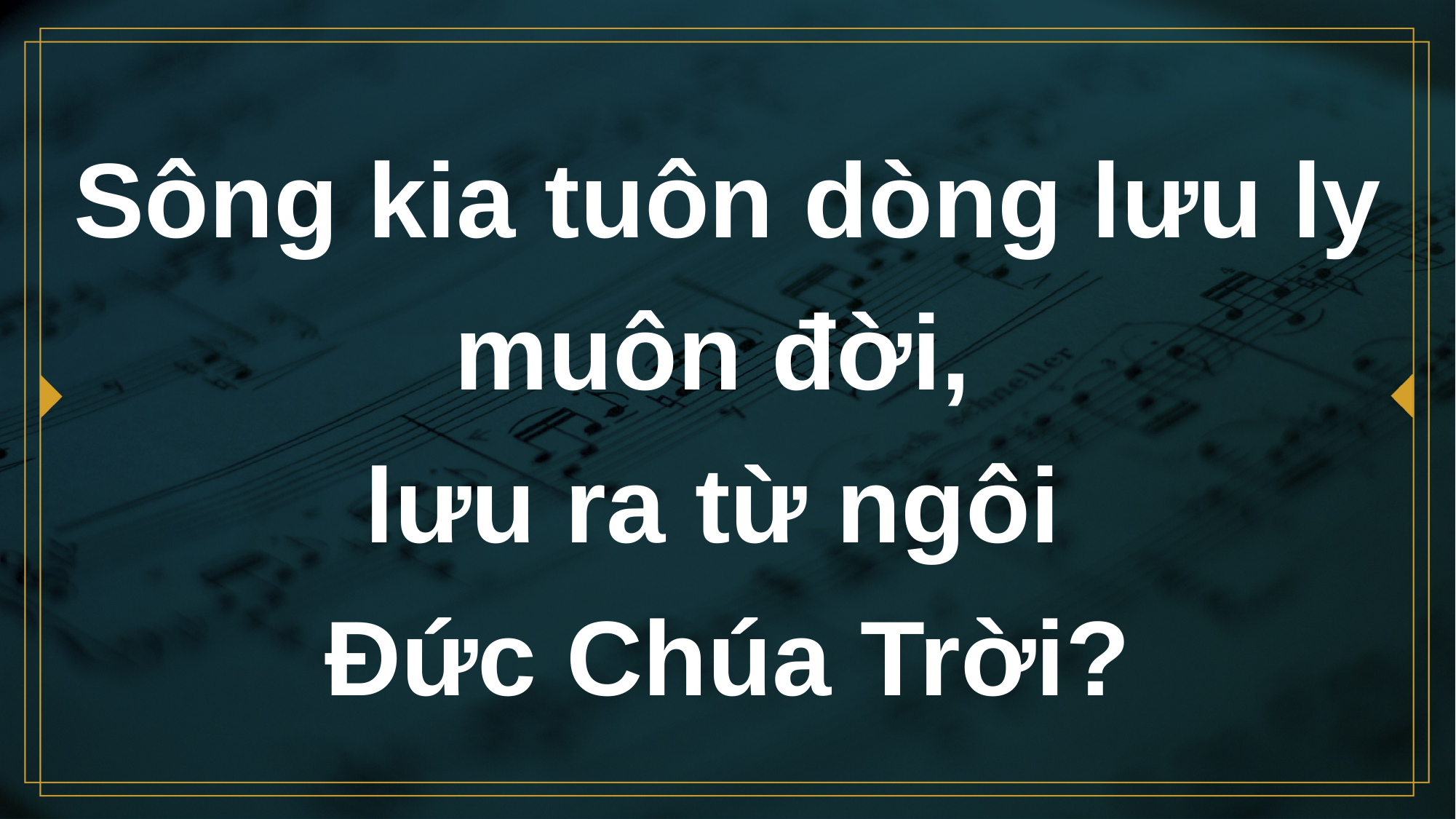

# Sông kia tuôn dòng lưu ly muôn đời, lưu ra từ ngôi Đức Chúa Trời?